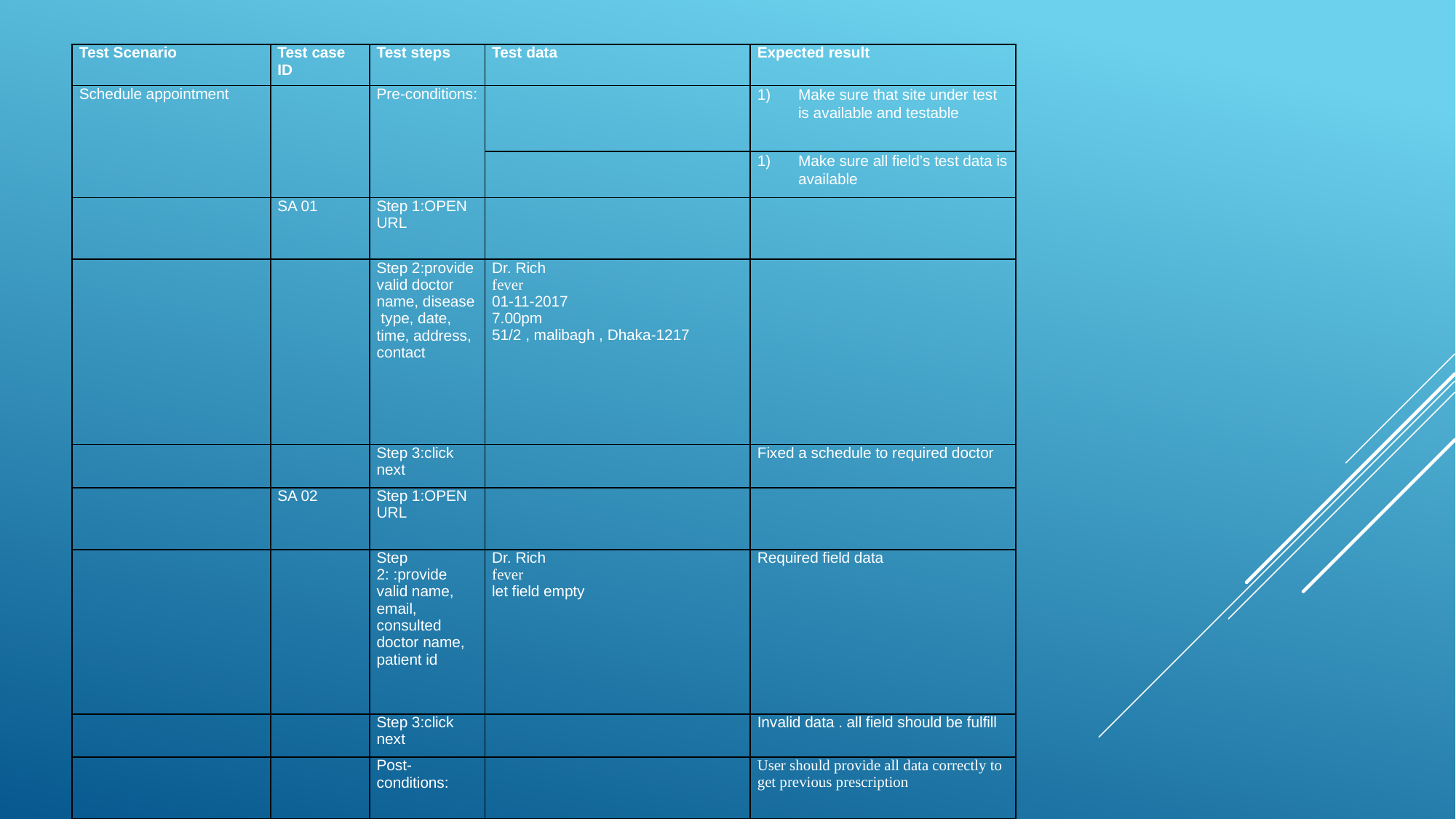

| Test Scenario | Test case ID | Test steps | Test data | Expected result |
| --- | --- | --- | --- | --- |
| Schedule appointment |  | Pre-conditions: |  | Make sure that site under test is available and testable |
|  |  |  |  | Make sure all field’s test data is available |
|  | SA 01 | Step 1:OPEN URL |  |  |
|  |  | Step 2:provide valid doctor name, disease type, date, time, address, contact | Dr. Rich fever 01-11-2017 7.00pm 51/2 , malibagh , Dhaka-1217 |  |
|  |  | Step 3:click next |  | Fixed a schedule to required doctor |
|  | SA 02 | Step 1:OPEN URL |  |  |
|  |  | Step 2: :provide valid name, email, consulted doctor name, patient id | Dr. Rich fever let field empty | Required field data |
|  |  | Step 3:click next |  | Invalid data . all field should be fulfill |
|  |  | Post-conditions: |  | User should provide all data correctly to get previous prescription |